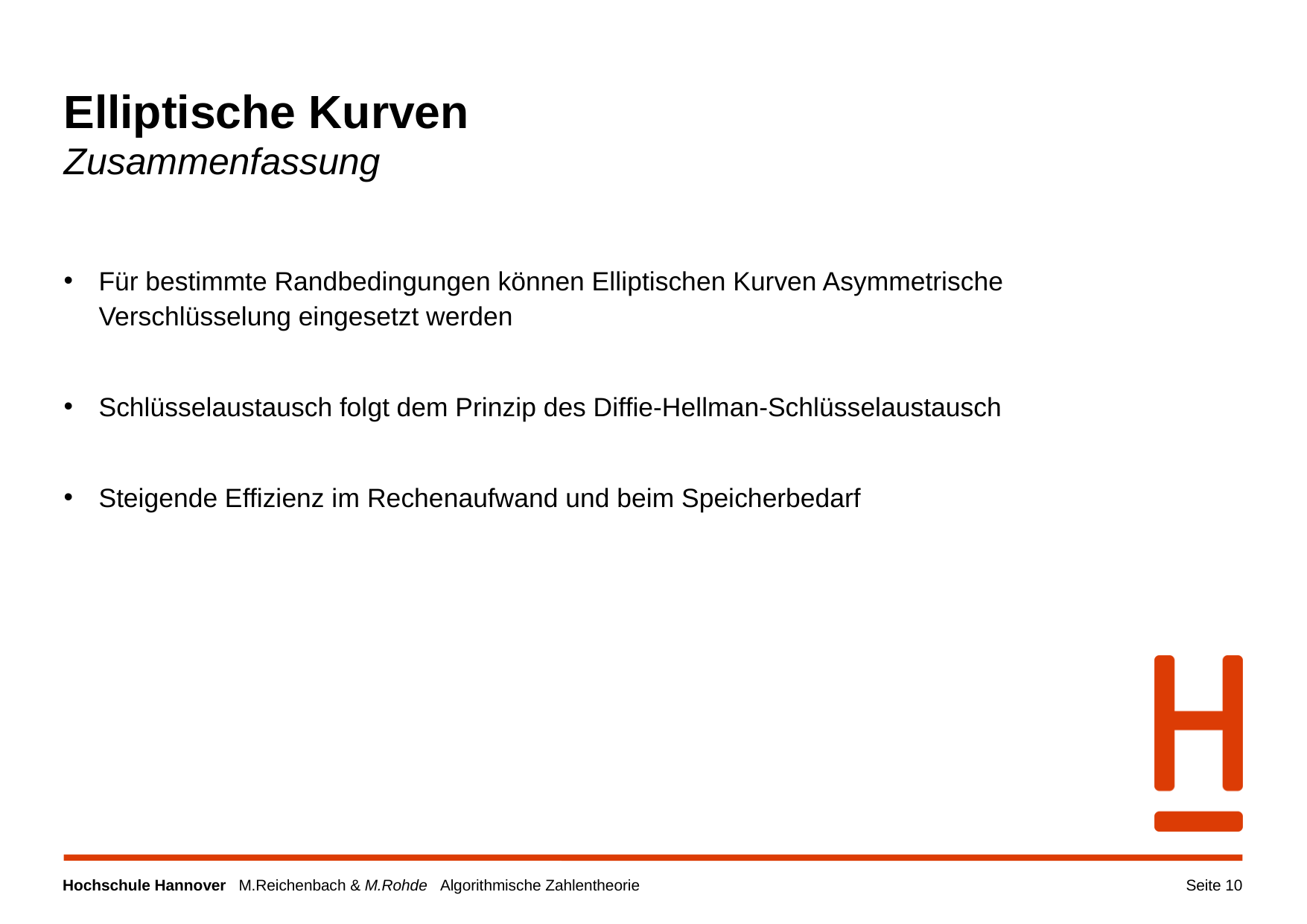

# Elliptische Kurven Zusammenfassung
Für bestimmte Randbedingungen können Elliptischen Kurven Asymmetrische Verschlüsselung eingesetzt werden

Schlüsselaustausch folgt dem Prinzip des Diffie-Hellman-Schlüsselaustausch

Steigende Effizienz im Rechenaufwand und beim Speicherbedarf

Seite 10